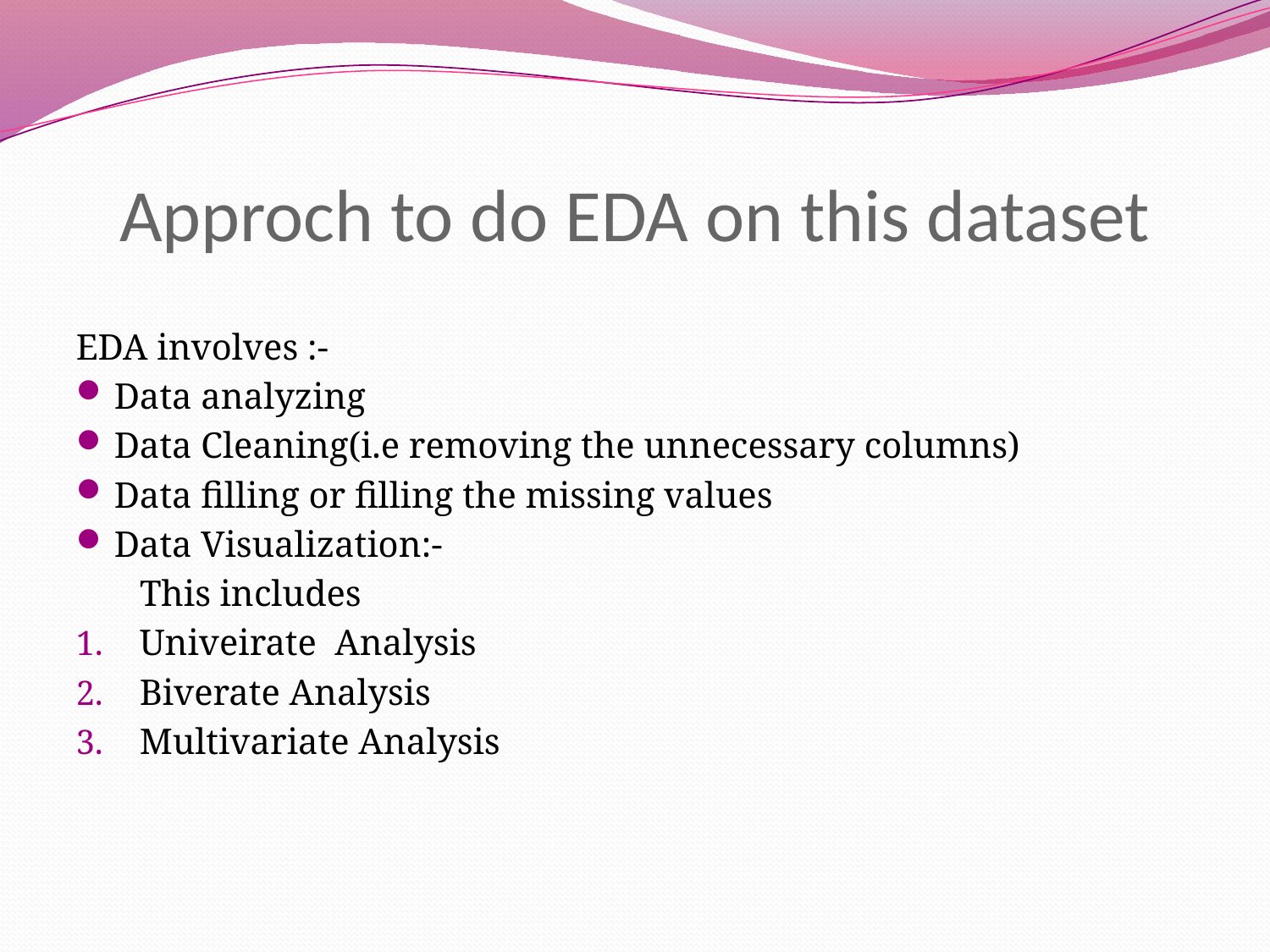

# Approch to do EDA on this dataset

EDA involves :-
Data analyzing
Data Cleaning(i.e removing the unnecessary columns)
Data filling or filling the missing values
Data Visualization:-
       This includes
Univeirate  Analysis
Biverate Analysis
Multivariate Analysis